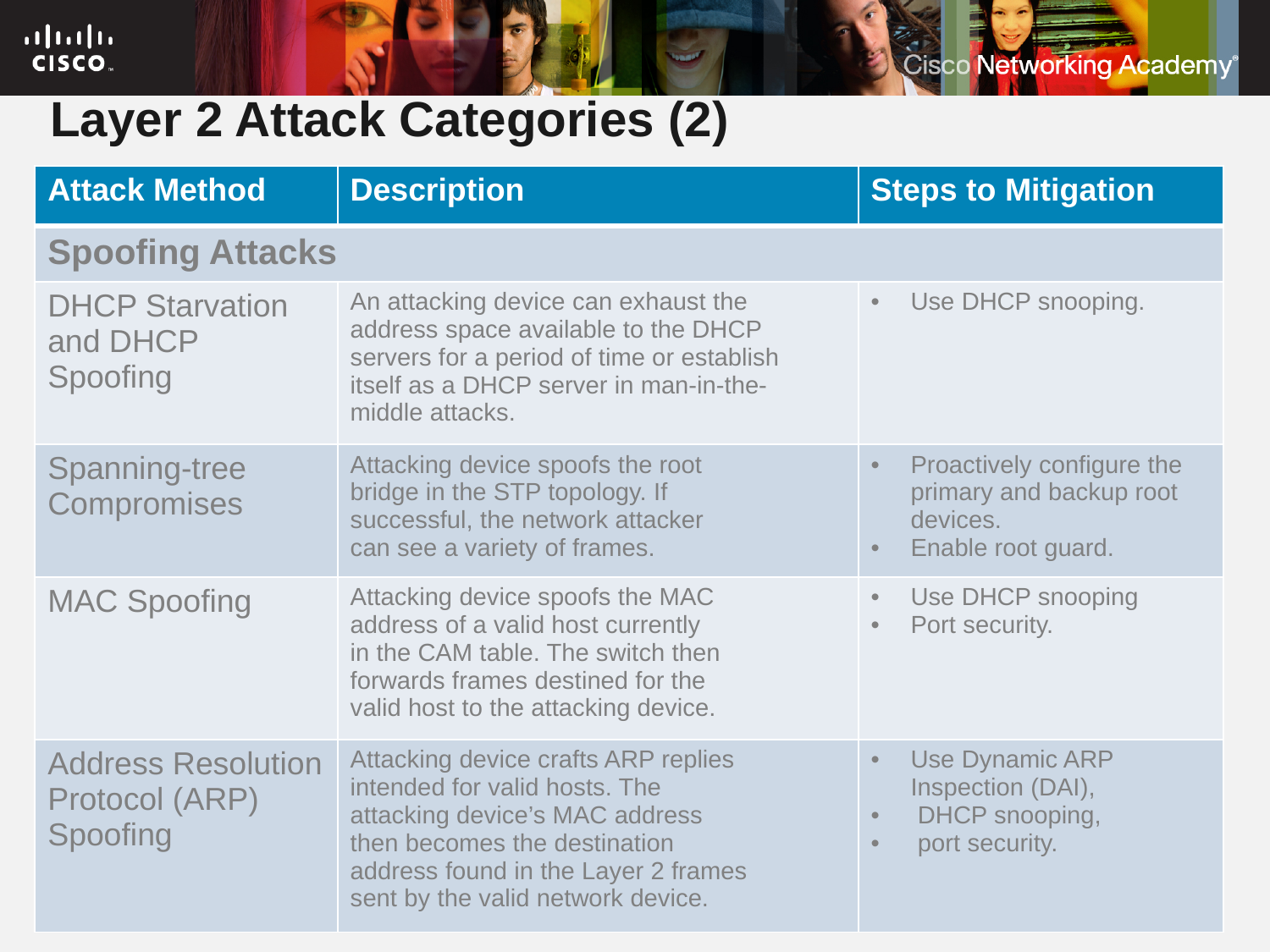

# Layer 2 Attack Categories (2)
| Attack Method | Description | Steps to Mitigation |
| --- | --- | --- |
| Spoofing Attacks |  |  |
| DHCP Starvation and DHCP Spoofing | An attacking device can exhaust the address space available to the DHCP servers for a period of time or establish itself as a DHCP server in man-in-the- middle attacks. | Use DHCP snooping. |
| Spanning-tree Compromises | Attacking device spoofs the root bridge in the STP topology. If successful, the network attacker can see a variety of frames. | Proactively configure the primary and backup root devices. Enable root guard. |
| MAC Spoofing | Attacking device spoofs the MAC address of a valid host currently in the CAM table. The switch then forwards frames destined for the valid host to the attacking device. | Use DHCP snooping Port security. |
| Address Resolution Protocol (ARP) Spoofing | Attacking device crafts ARP replies intended for valid hosts. The attacking device’s MAC address then becomes the destination address found in the Layer 2 frames sent by the valid network device. | Use Dynamic ARP Inspection (DAI), DHCP snooping, port security. |